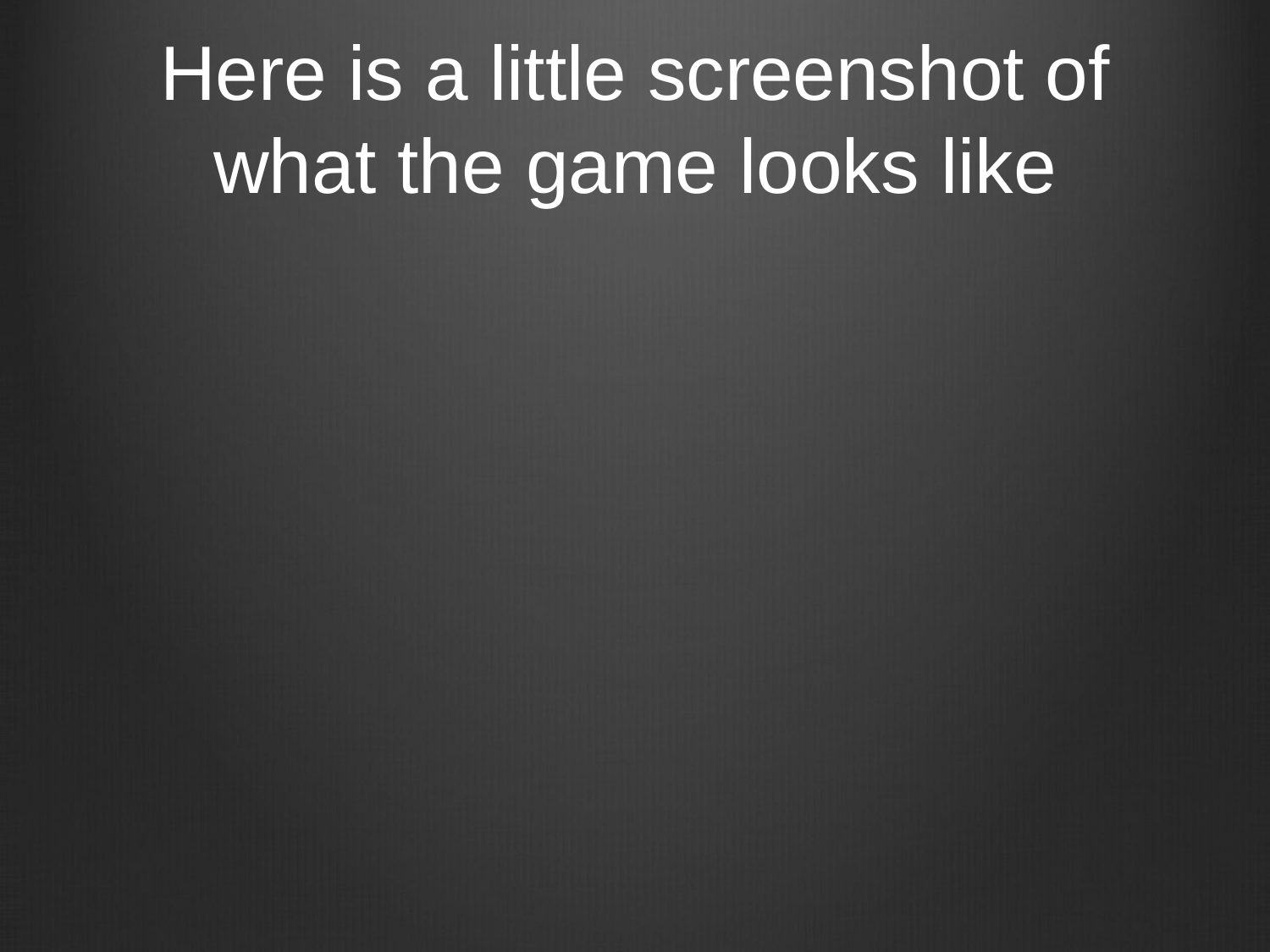

# Here is a little screenshot of what the game looks like